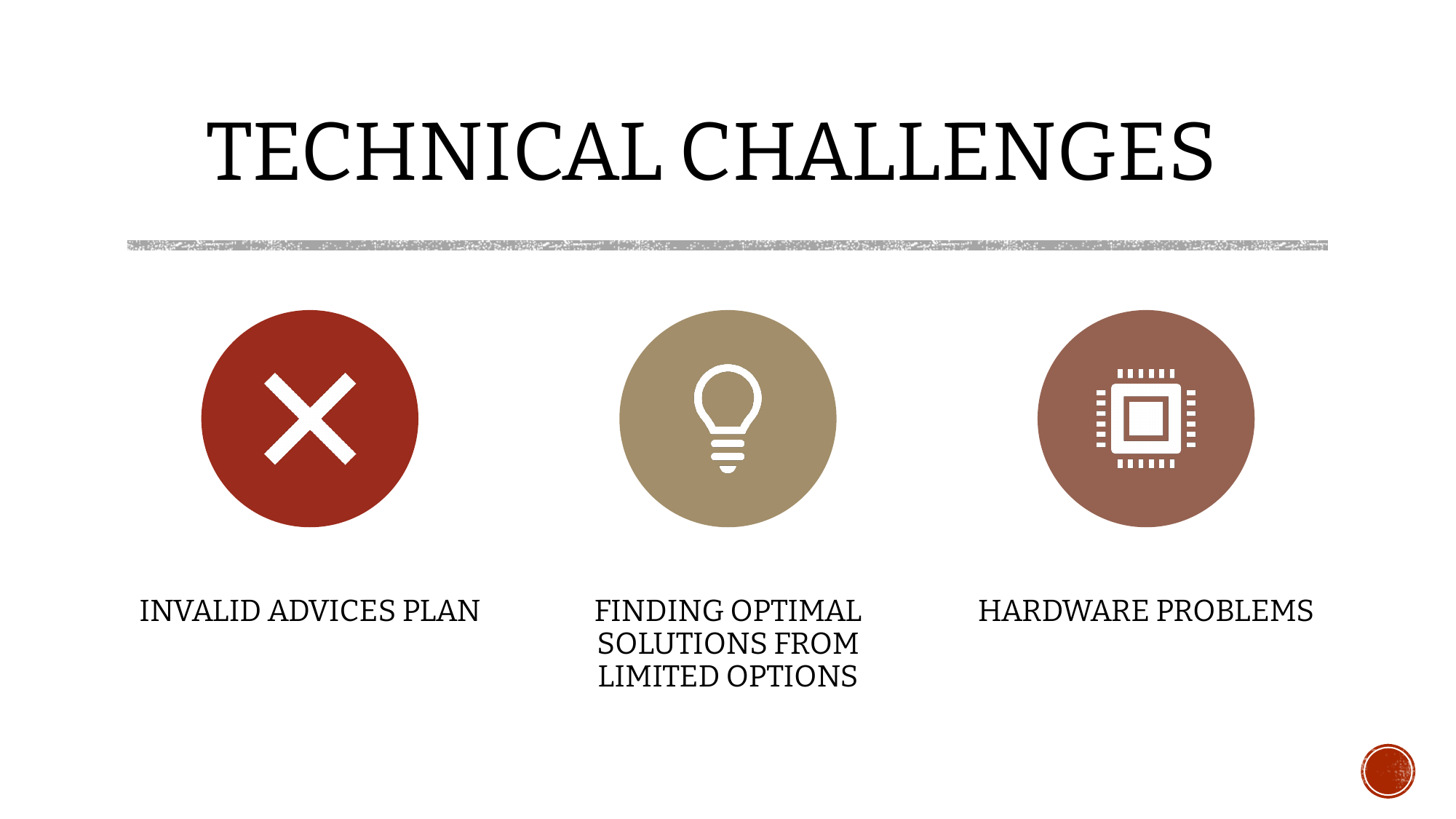

# TECHNICAL CHALLENGES

INVALID ADVICES PLAN

FINDING OPTIMAL SOLUTIONS FROM LIMITED OPTIONS

HARDWARE PROBLEMS